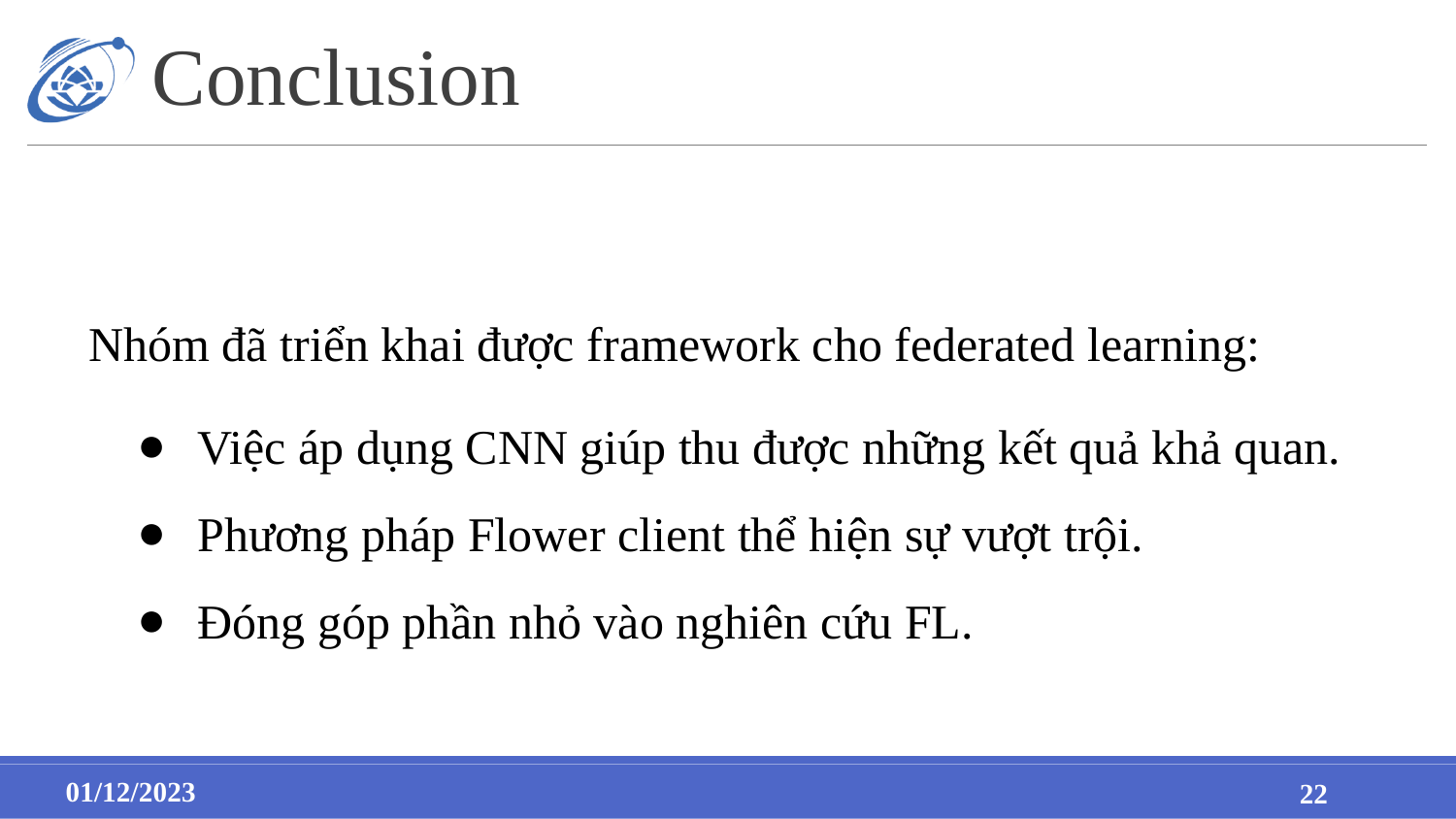

# Conclusion
Nhóm đã triển khai được framework cho federated learning:
Việc áp dụng CNN giúp thu được những kết quả khả quan.
Phương pháp Flower client thể hiện sự vượt trội.
Đóng góp phần nhỏ vào nghiên cứu FL.
22
01/12/2023